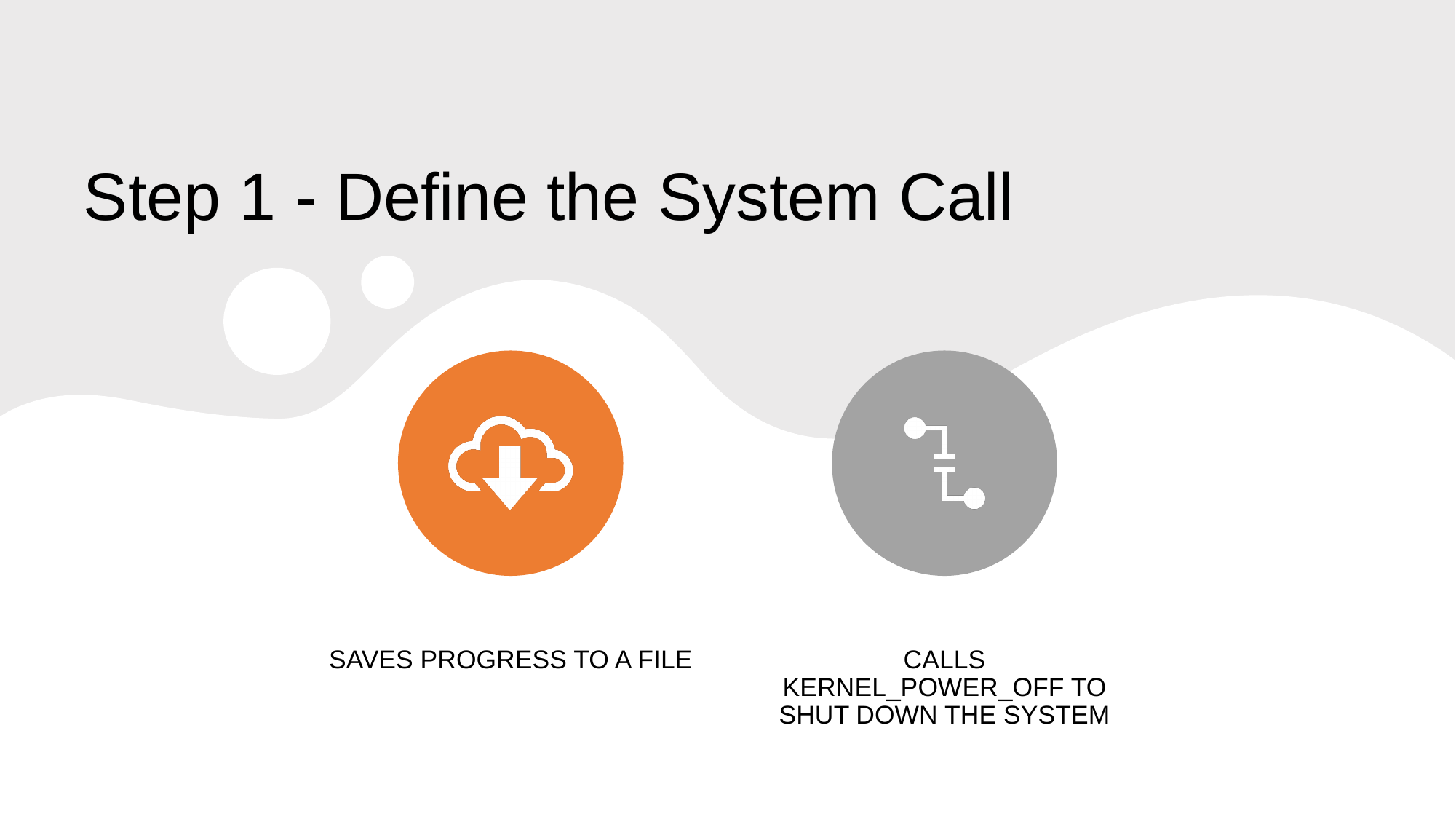

# Step 1 - Define the System Call

Saves progress to a file
Calls kernel_power_off to shut down the system